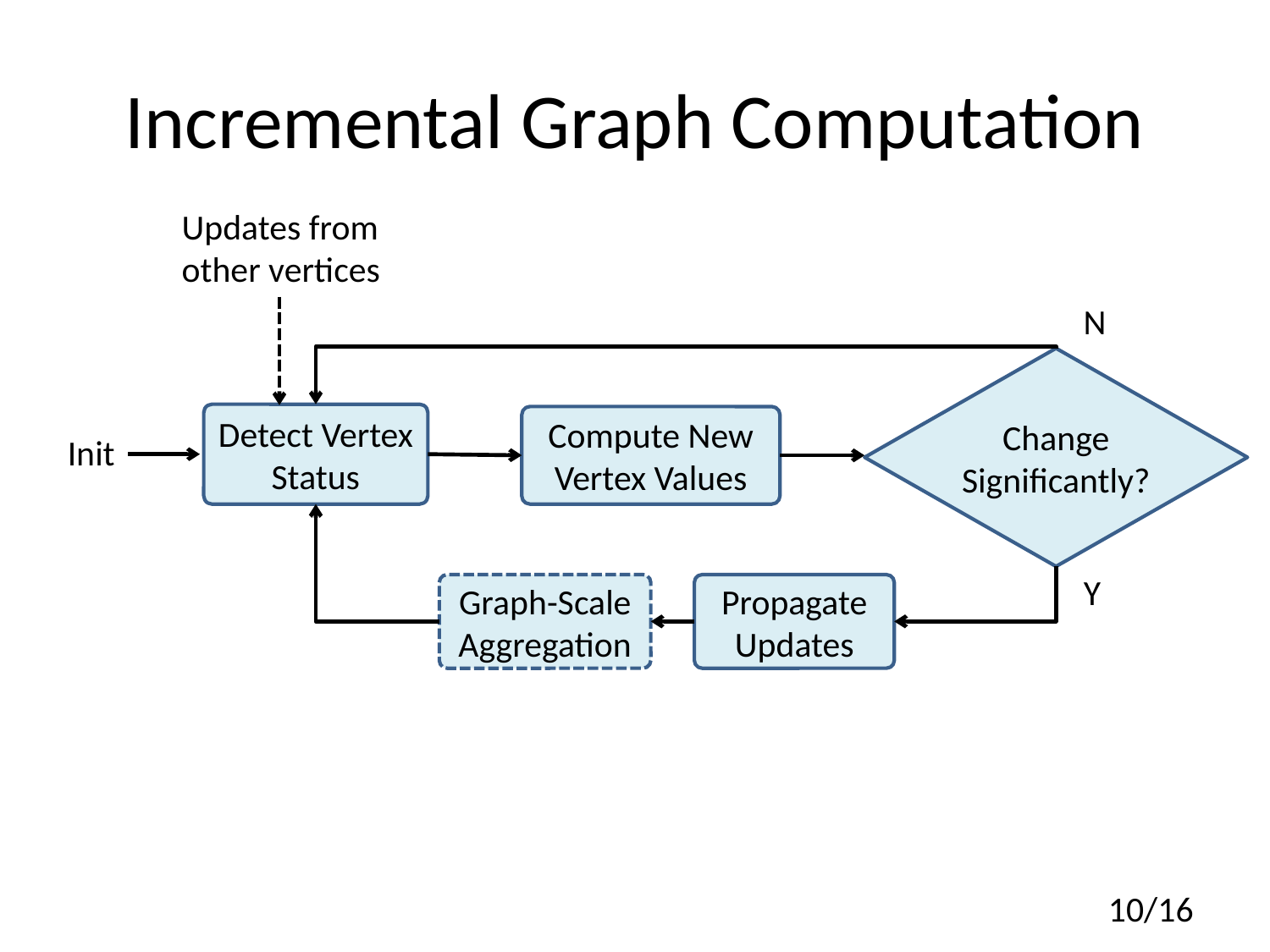

# Incremental Graph Computation
Updates from
other vertices
N
Change Significantly?
Detect Vertex Status
Compute New Vertex Values
Init
Y
Graph-Scale Aggregation
Propagate Updates
10/16